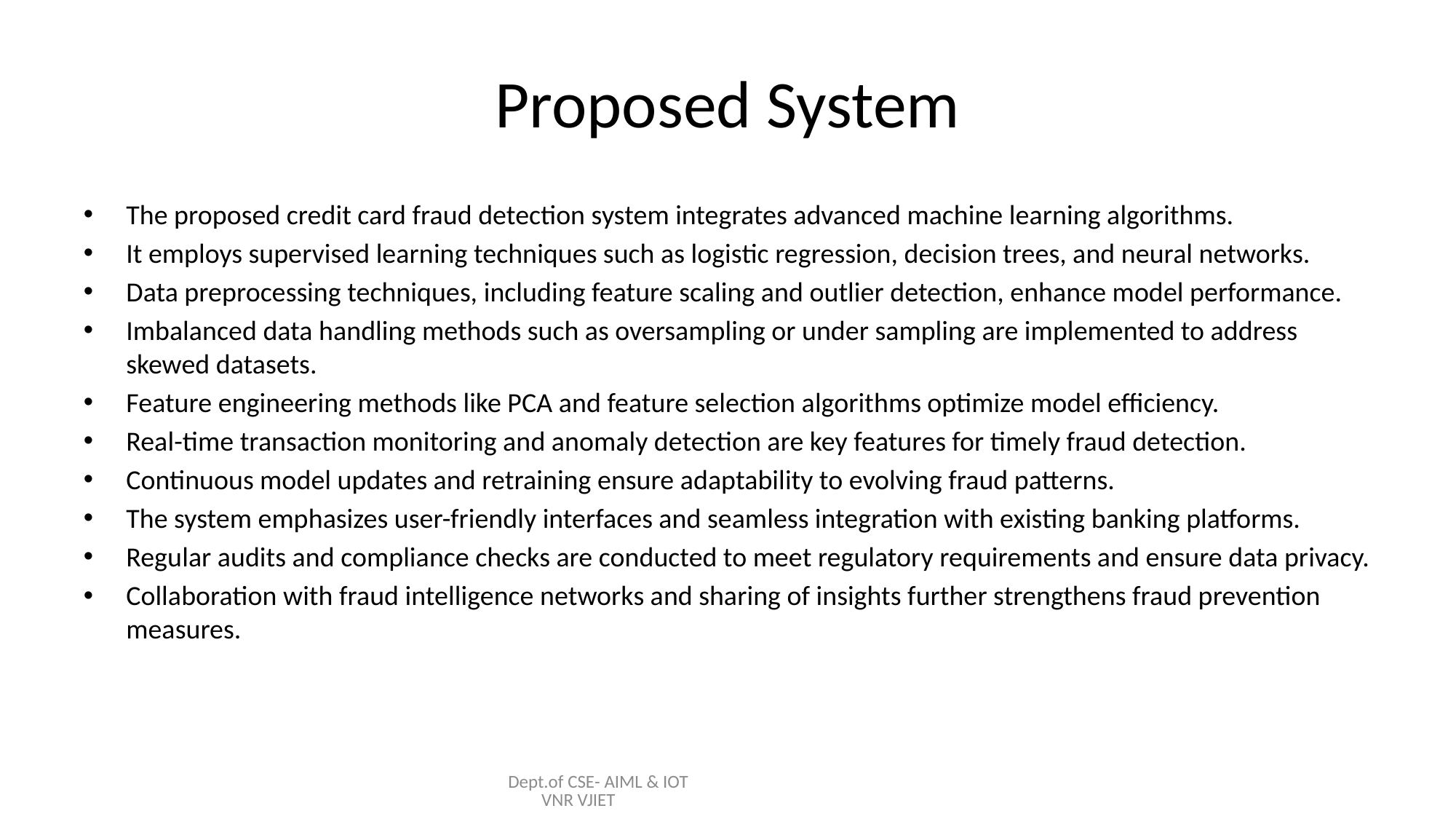

# Proposed System
The proposed credit card fraud detection system integrates advanced machine learning algorithms.
It employs supervised learning techniques such as logistic regression, decision trees, and neural networks.
Data preprocessing techniques, including feature scaling and outlier detection, enhance model performance.
Imbalanced data handling methods such as oversampling or under sampling are implemented to address skewed datasets.
Feature engineering methods like PCA and feature selection algorithms optimize model efficiency.
Real-time transaction monitoring and anomaly detection are key features for timely fraud detection.
Continuous model updates and retraining ensure adaptability to evolving fraud patterns.
The system emphasizes user-friendly interfaces and seamless integration with existing banking platforms.
Regular audits and compliance checks are conducted to meet regulatory requirements and ensure data privacy.
Collaboration with fraud intelligence networks and sharing of insights further strengthens fraud prevention measures.
Dept.of CSE- AIML & IOT                                                                     VNR VJIET